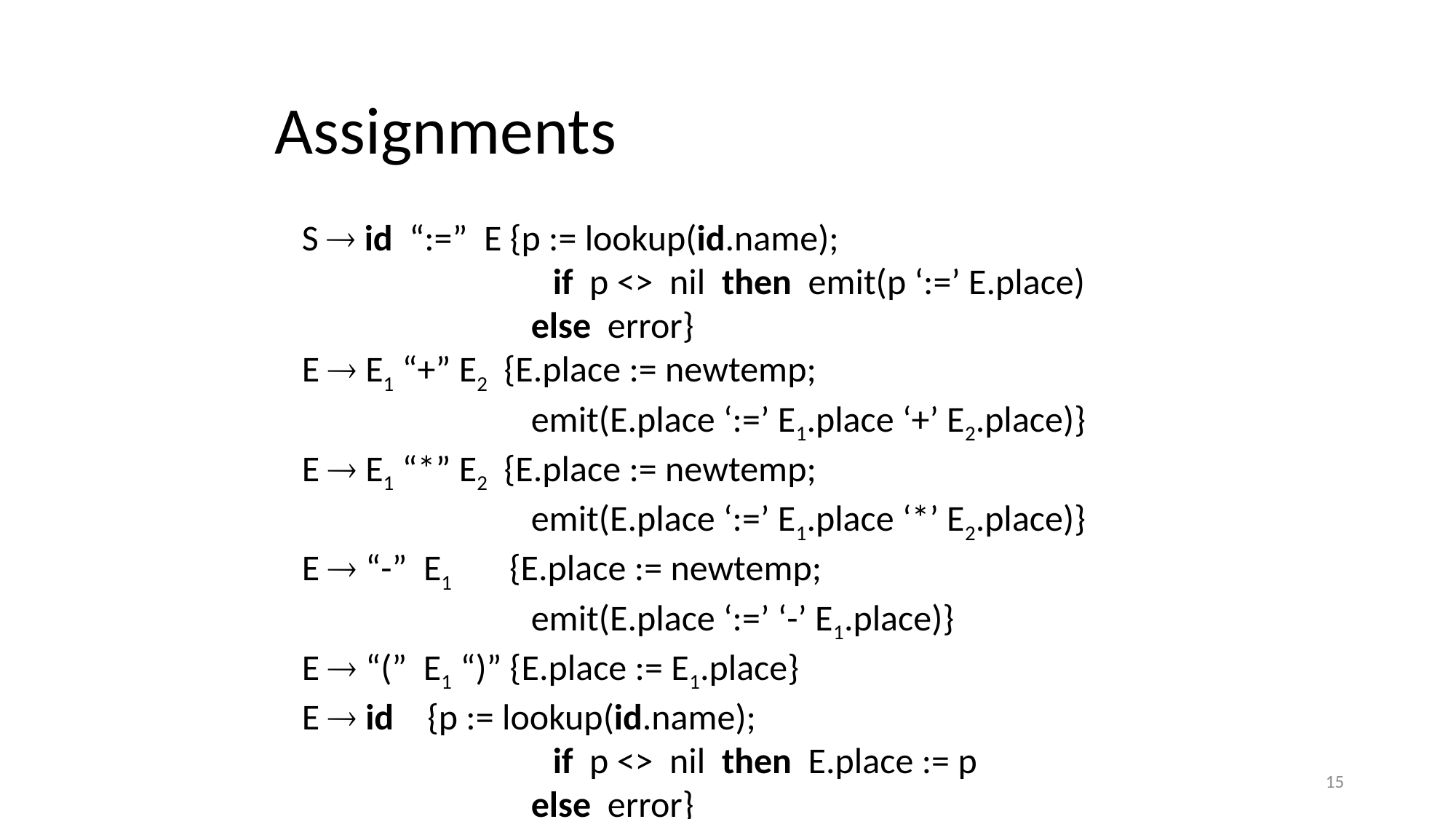

# Assignments
S → id  “:=”  E {p := lookup(id.name);
		    if  p <>  nil  then  emit(p ‘:=’ E.place)
                            else  error}
E → E1 “+” E2  {E.place := newtemp;
                            emit(E.place ‘:=’ E1.place ‘+’ E2.place)}
E → E1 “*” E2  {E.place := newtemp;
                            emit(E.place ‘:=’ E1.place ‘*’ E2.place)}
E → “-”  E1       {E.place := newtemp;
                            emit(E.place ‘:=’ ‘-’ E1.place)}
E → “(”  E1 “)” {E.place := E1.place}
E → id 	  {p := lookup(id.name);
		    if  p <>  nil  then  E.place := p
                            else  error}
15